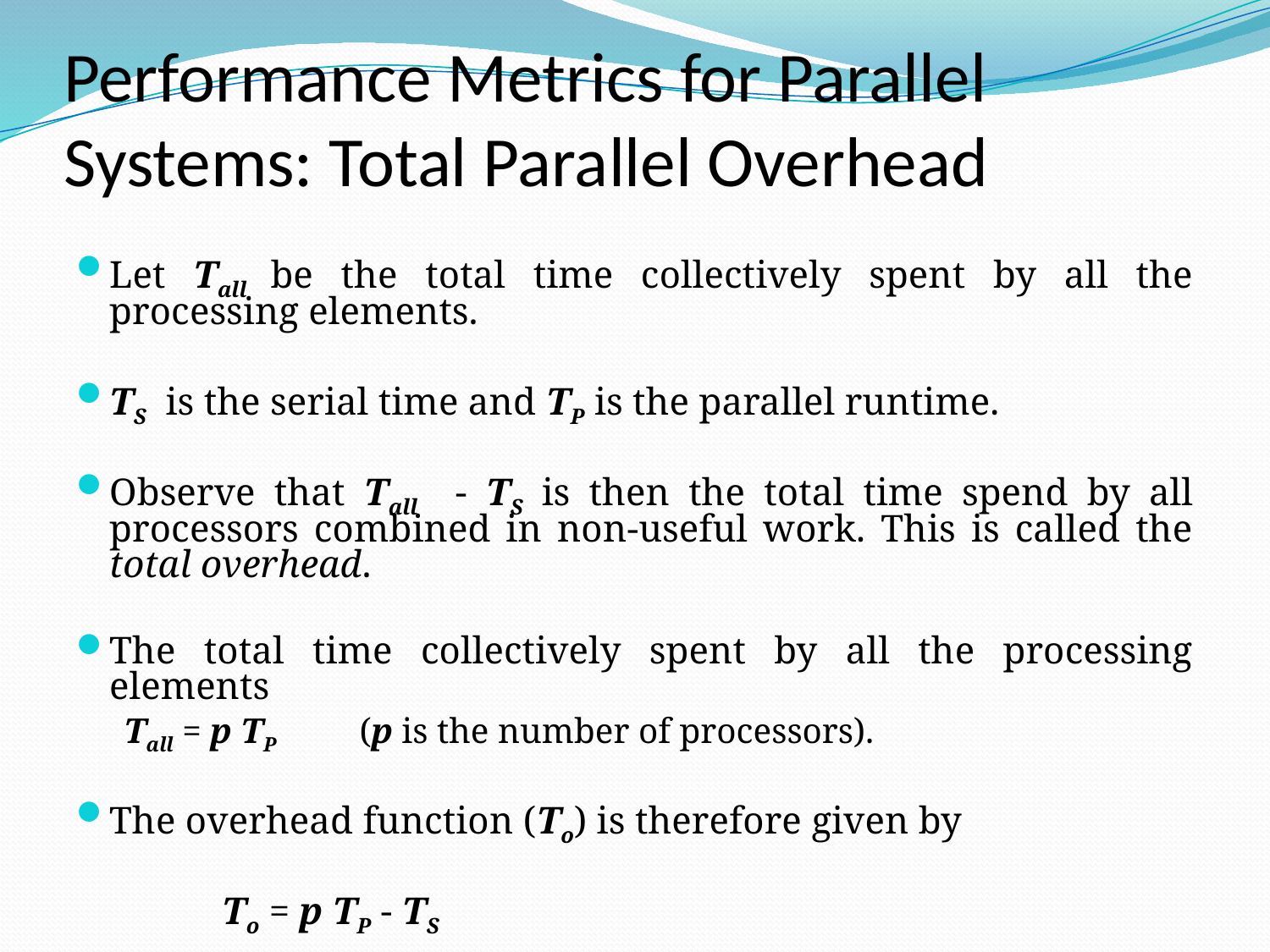

# Performance Metrics for Parallel Systems: Total Parallel Overhead
Let Tall be the total time collectively spent by all the processing elements.

TS  is the serial time and TP is the parallel runtime.

Observe that Tall  - TS is then the total time spend by all processors combined in non-useful work. This is called the total overhead.

The total time collectively spent by all the processing elements
Tall = p TP  	(p is the number of processors).

The overhead function (To) is therefore given by

            			 To = p TP - TS